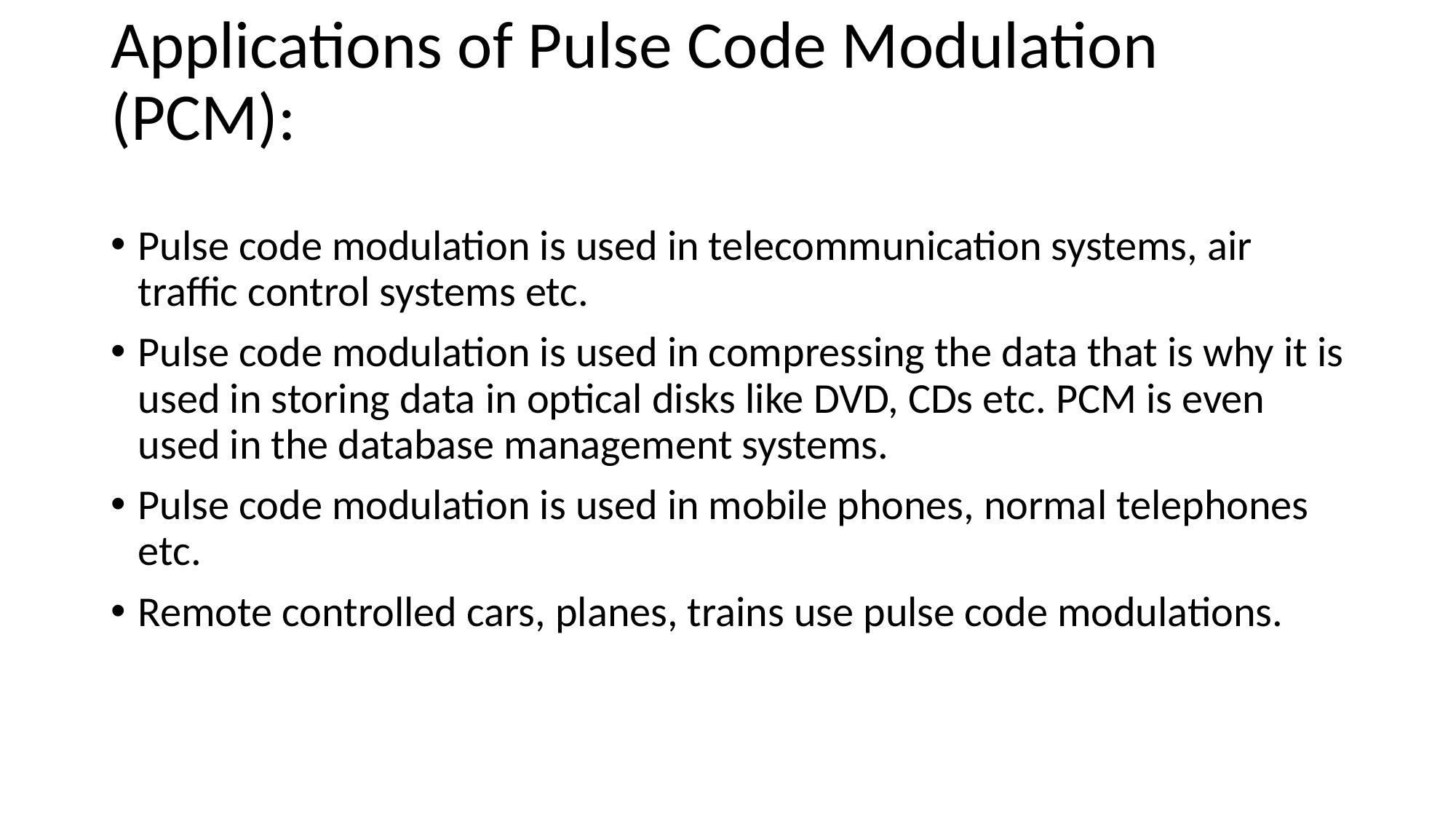

# Applications of Pulse Code Modulation (PCM):
Pulse code modulation is used in telecommunication systems, air traffic control systems etc.
Pulse code modulation is used in compressing the data that is why it is used in storing data in optical disks like DVD, CDs etc. PCM is even used in the database management systems.
Pulse code modulation is used in mobile phones, normal telephones etc.
Remote controlled cars, planes, trains use pulse code modulations.